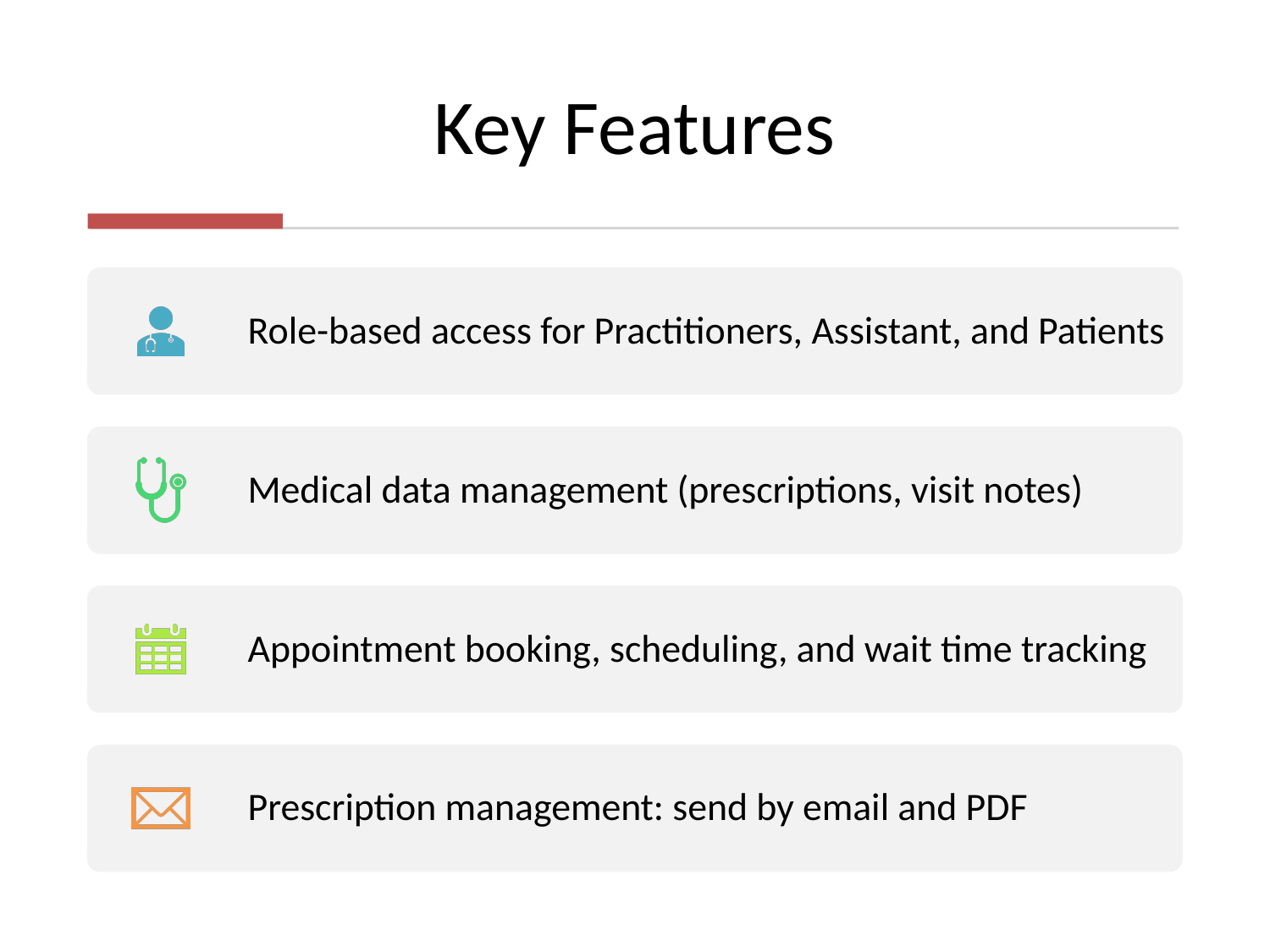

# Key Features

Role-based access for Practitioners, Assistant, and Patients
Medical data management (prescriptions, visit notes)
Appointment booking, scheduling, and wait time tracking
Prescription management: send by email and PDF